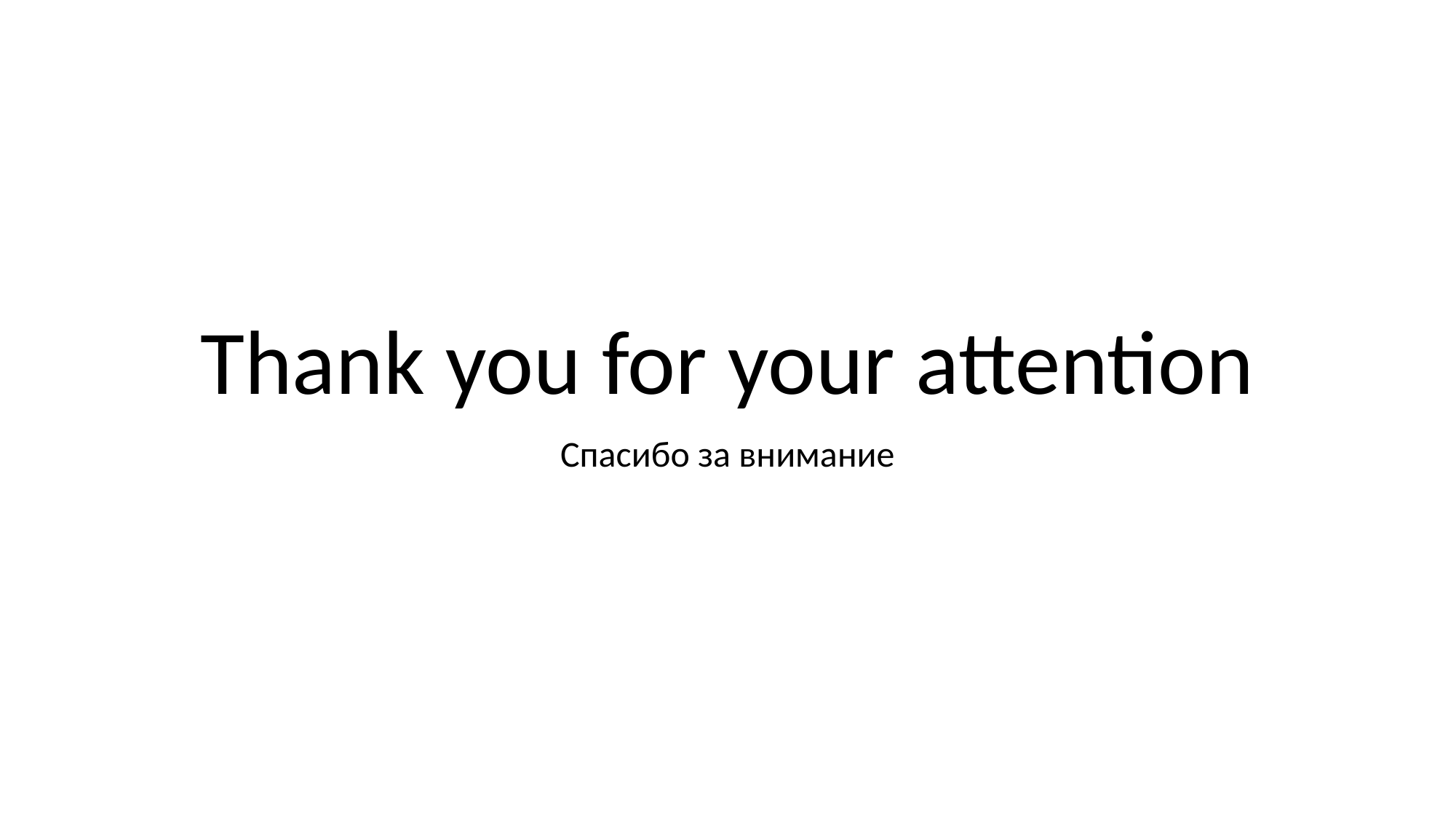

# Thank you for your attention
Спасибо за внимание